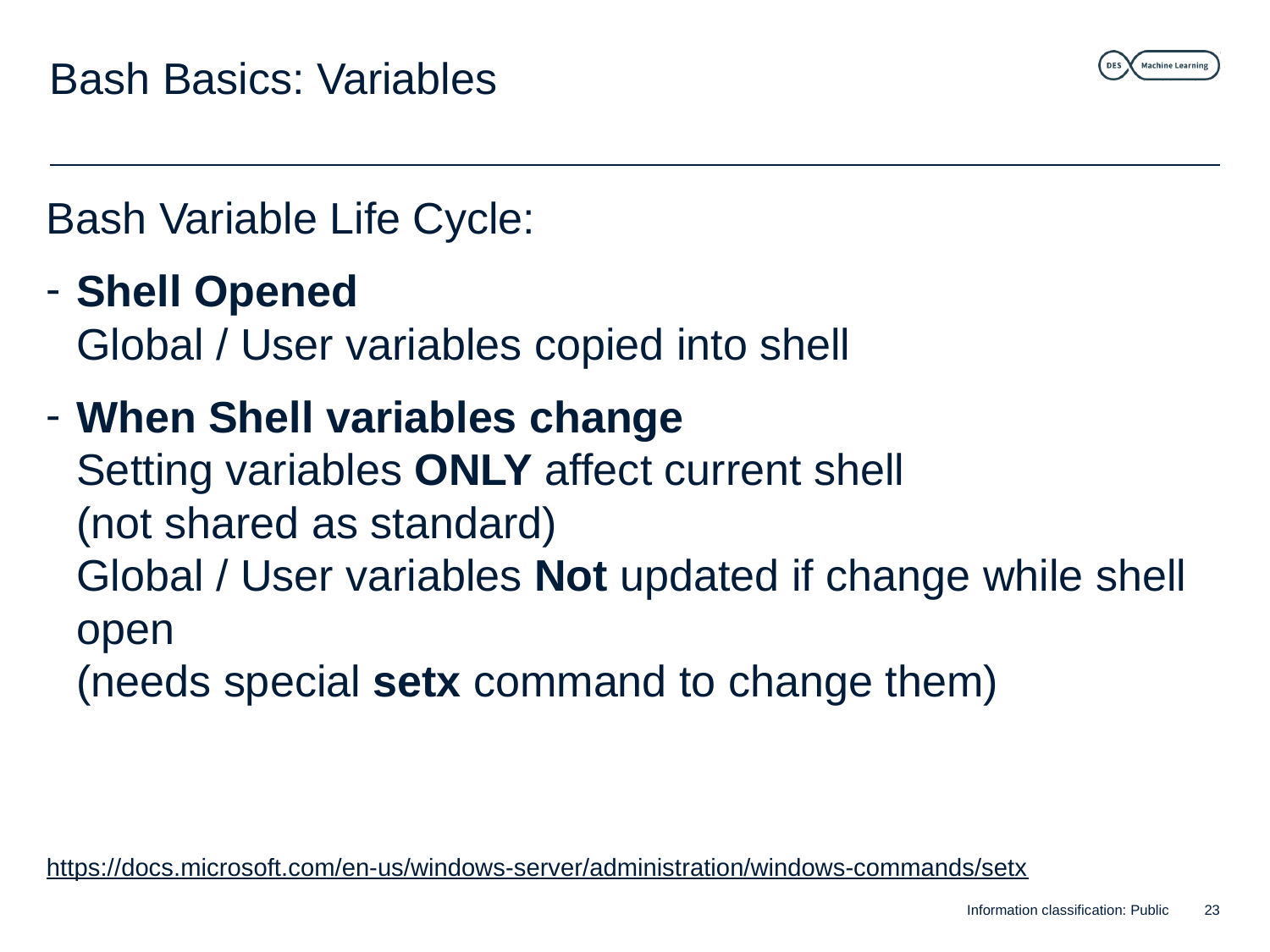

# Bash Basics: Variables
Bash Variable Life Cycle:
Shell Opened
Global / User variables copied into shell
When Shell variables change
Setting variables ONLY affect current shell
(not shared as standard)
Global / User variables Not updated if change while shell open
(needs special setx command to change them)

https://docs.microsoft.com/en-us/windows-server/administration/windows-commands/setx
Information classification: Public
23